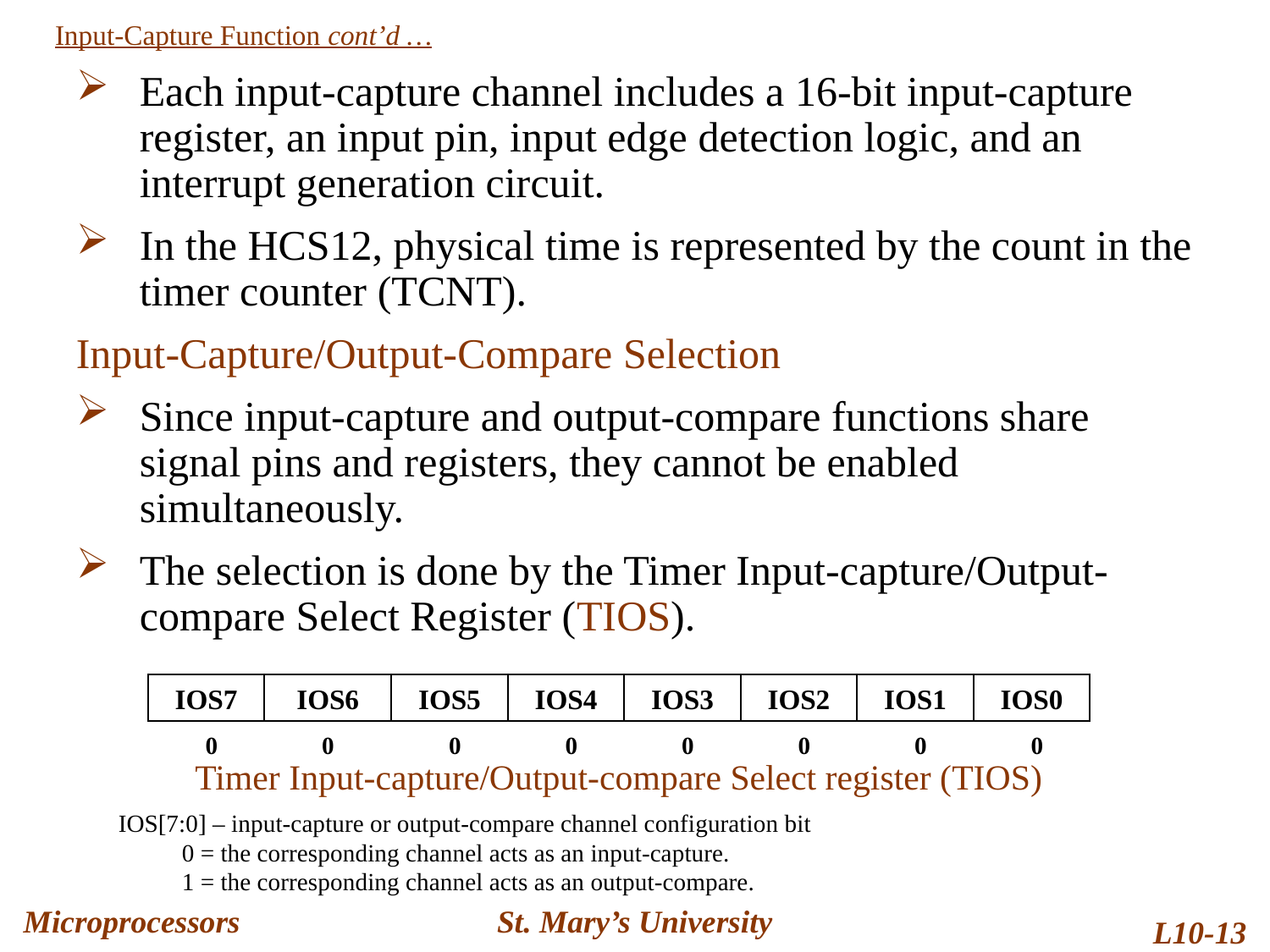

Input-Capture Function cont’d …
Each input-capture channel includes a 16-bit input-capture register, an input pin, input edge detection logic, and an interrupt generation circuit.
In the HCS12, physical time is represented by the count in the timer counter (TCNT).
Input-Capture/Output-Compare Selection
Since input-capture and output-compare functions share signal pins and registers, they cannot be enabled simultaneously.
The selection is done by the Timer Input-capture/Output-compare Select Register (TIOS).
IOS7
IOS6
IOS5
IOS4
IOS3
IOS2
IOS1
IOS0
0
0
0
0
0
0
0
0
Timer Input-capture/Output-compare Select register (TIOS)
IOS[7:0] – input-capture or output-compare channel configuration bit
	0 = the corresponding channel acts as an input-capture.
	1 = the corresponding channel acts as an output-compare.
Microprocessors
St. Mary’s University
L10-13